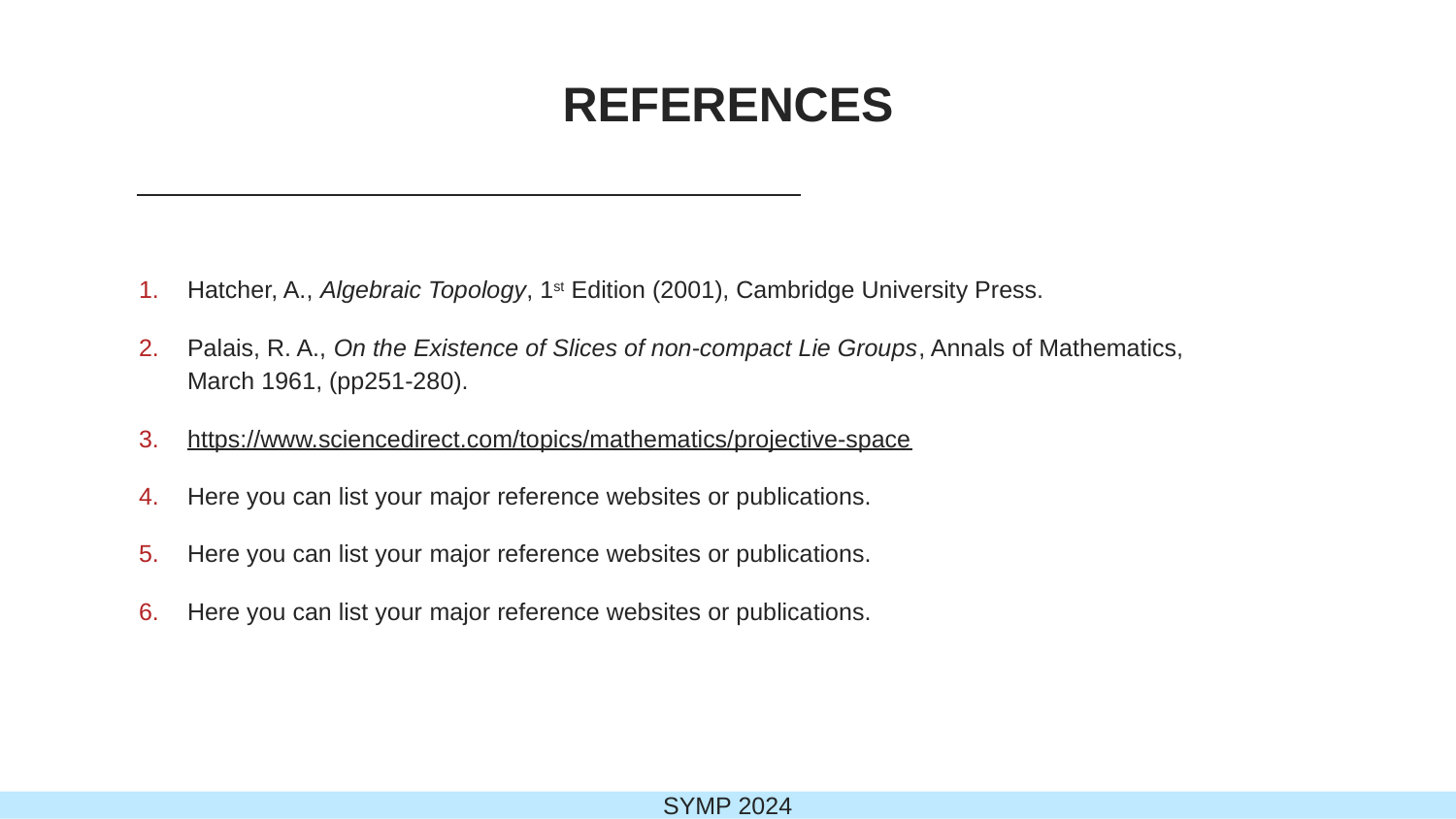

# REFERENCES
Hatcher, A., Algebraic Topology, 1st Edition (2001), Cambridge University Press.
Palais, R. A., On the Existence of Slices of non-compact Lie Groups, Annals of Mathematics, March 1961, (pp251-280).
https://www.sciencedirect.com/topics/mathematics/projective-space
Here you can list your major reference websites or publications.
Here you can list your major reference websites or publications.
Here you can list your major reference websites or publications.